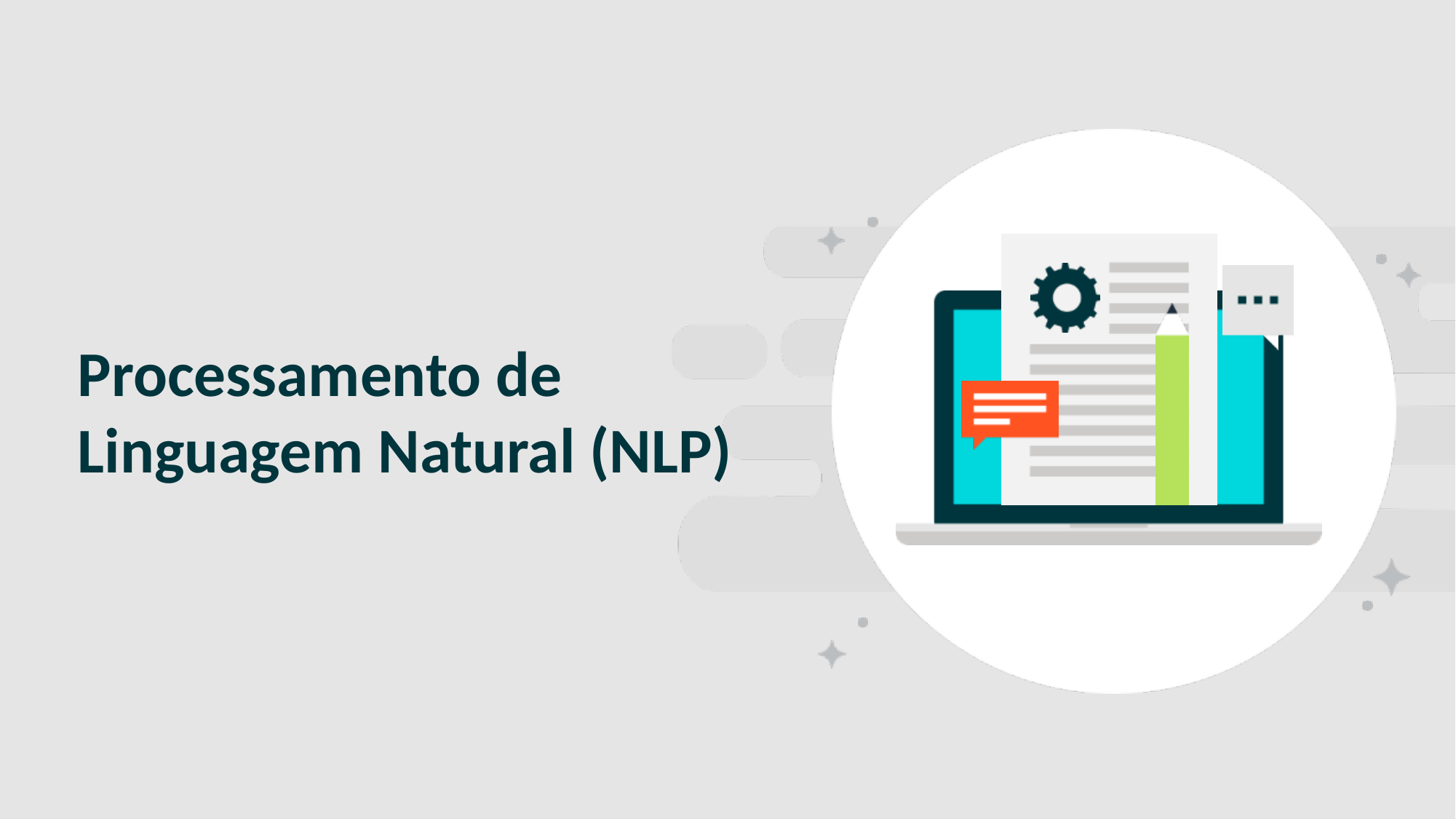

SLIDE PARA SEPARAR CAPÍTULO/ TÓPICO
# Processamento de Linguagem Natural (NLP)